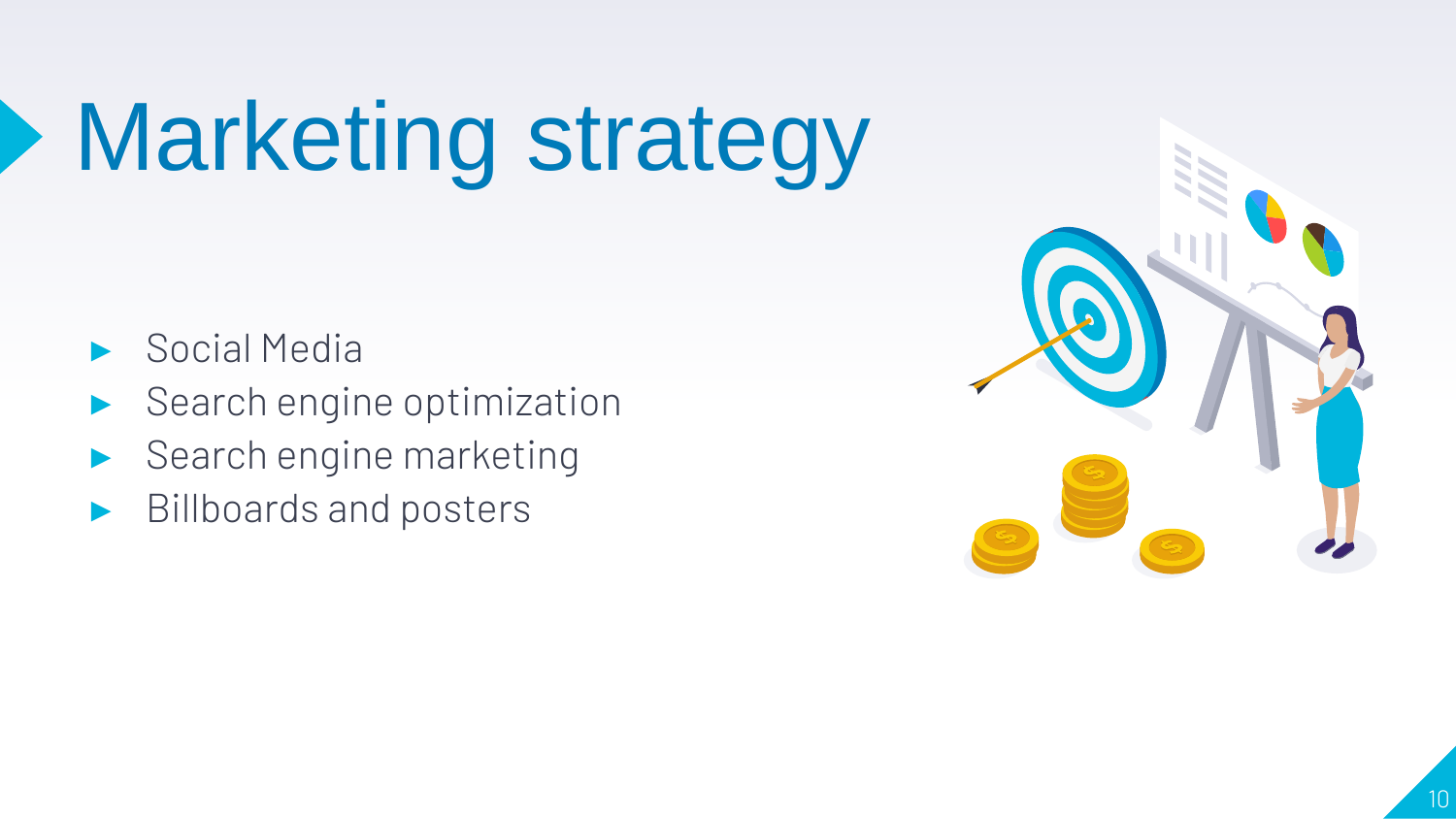

# Marketing strategy

Social Media
Search engine optimization
Search engine marketing
Billboards and posters
10